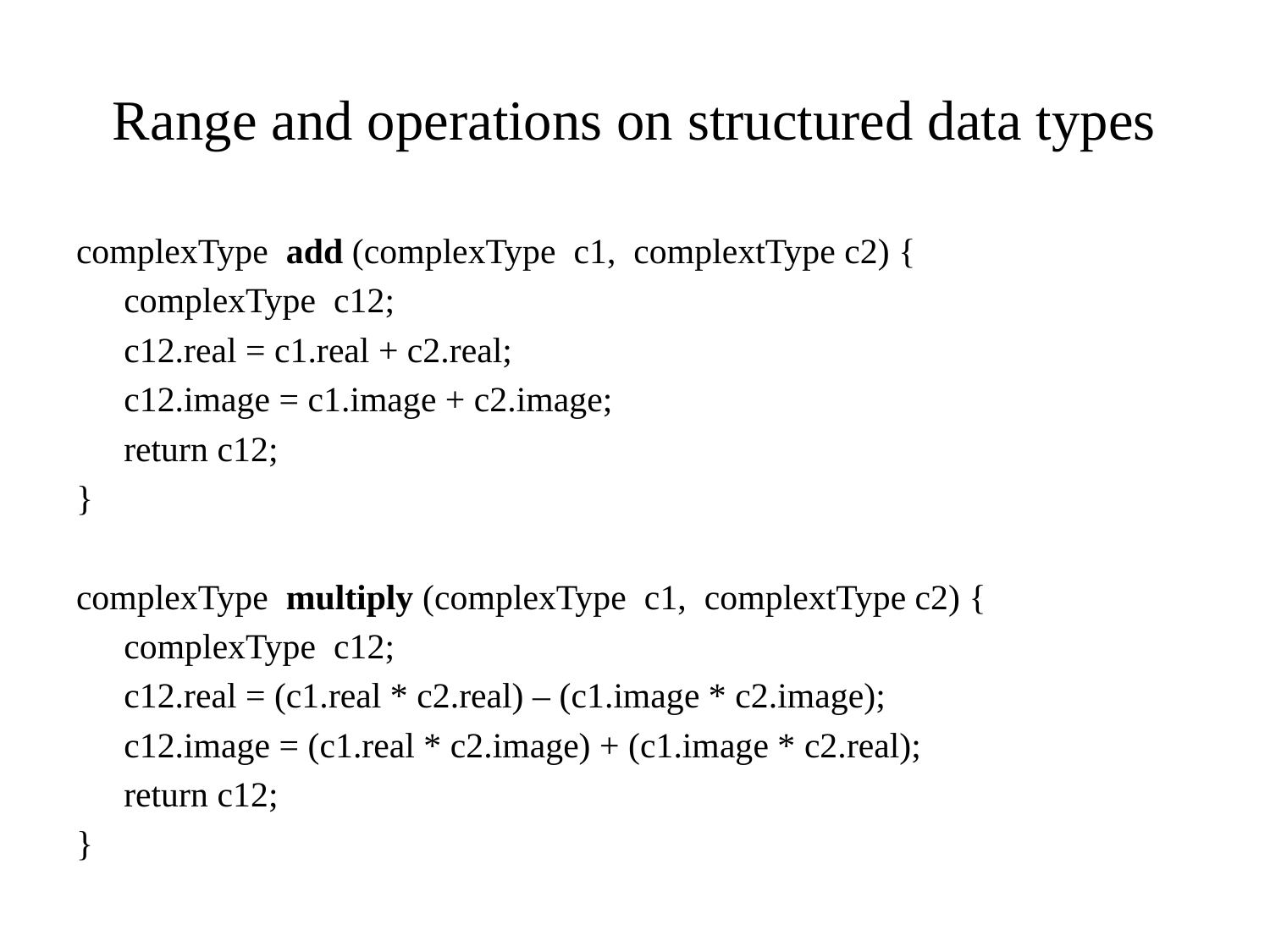

# Range and operations on structured data types
complexType  add (complexType  c1,  complextType c2) {
	complexType  c12;
	c12.real = c1.real + c2.real;
	c12.image = c1.image + c2.image;
	return c12;
}

complexType  multiply (complexType  c1,  complextType c2) {
	complexType  c12;
	c12.real = (c1.real * c2.real) – (c1.image * c2.image);
	c12.image = (c1.real * c2.image) + (c1.image * c2.real);
	return c12;
}